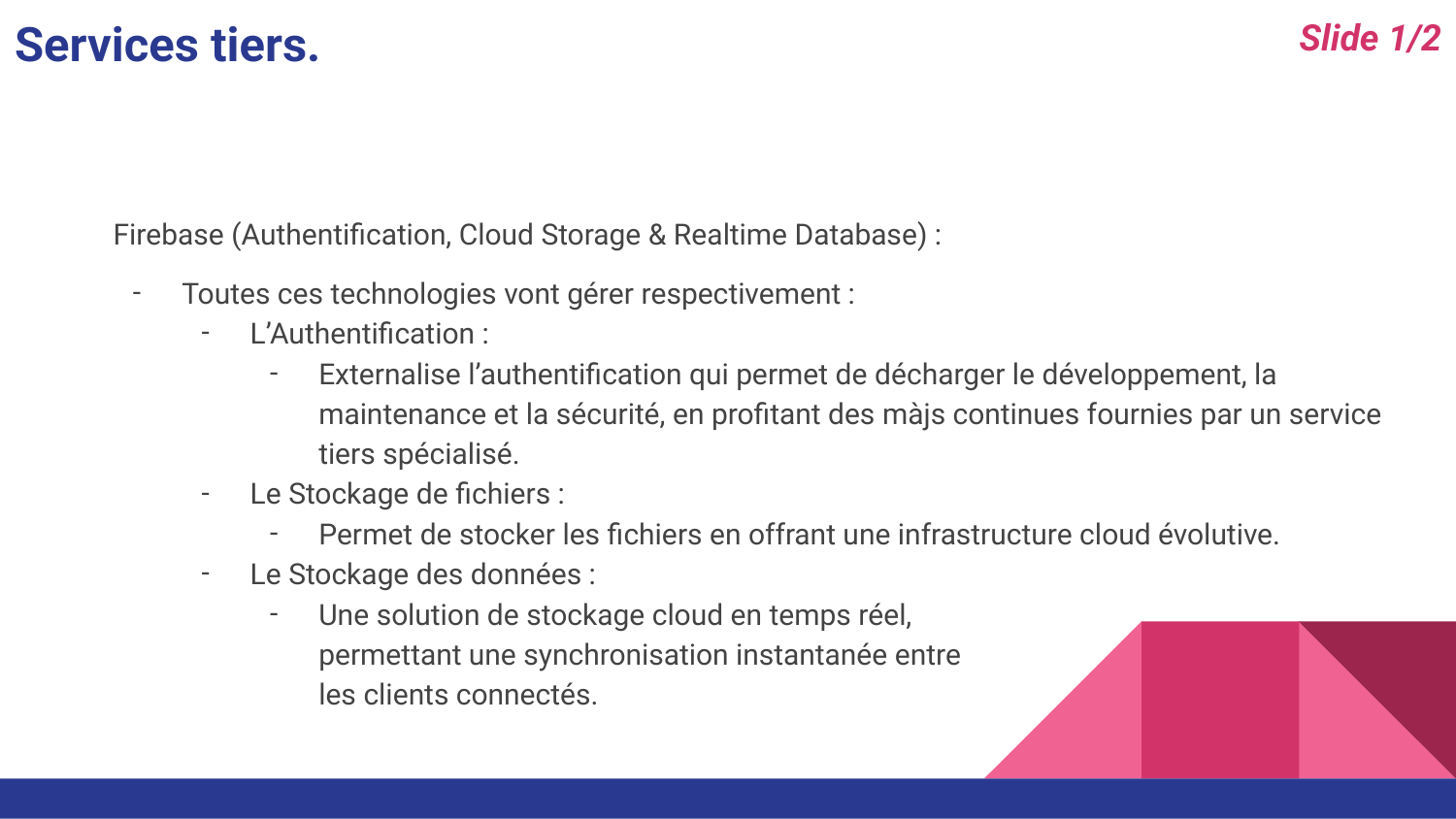

Services tiers.
Slide 1/2
Firebase (Authentification, Cloud Storage & Realtime Database) :
Toutes ces technologies vont gérer respectivement :
L’Authentification :
Externalise l’authentification qui permet de décharger le développement, la maintenance et la sécurité, en profitant des màjs continues fournies par un service tiers spécialisé.
Le Stockage de fichiers :
Permet de stocker les fichiers en offrant une infrastructure cloud évolutive.
Le Stockage des données :
Une solution de stockage cloud en temps réel,
permettant une synchronisation instantanée entre
les clients connectés.